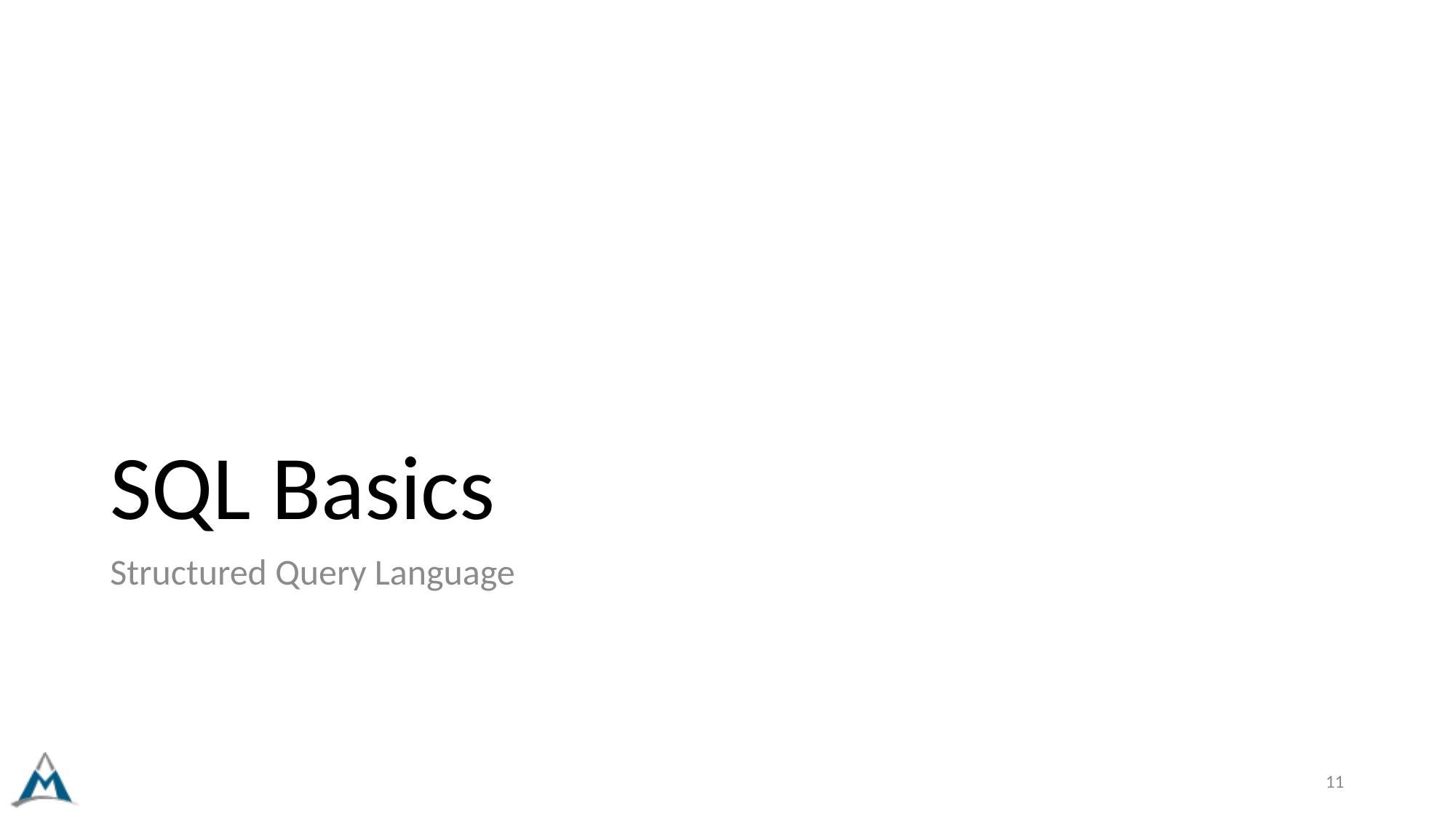

# SQL Basics
Structured Query Language
11